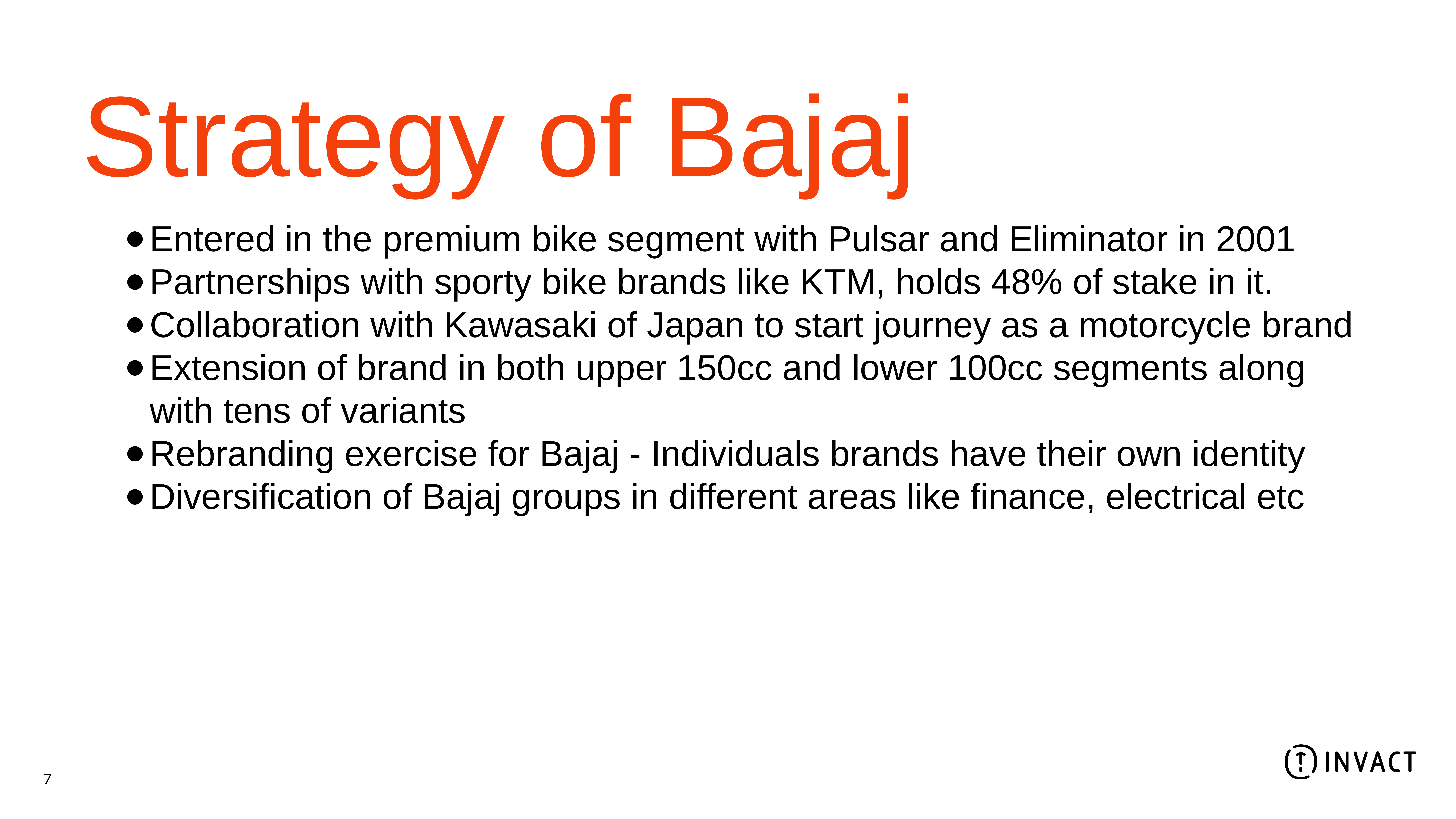

Strategy of Bajaj
Entered in the premium bike segment with Pulsar and Eliminator in 2001
Partnerships with sporty bike brands like KTM, holds 48% of stake in it.
Collaboration with Kawasaki of Japan to start journey as a motorcycle brand
Extension of brand in both upper 150cc and lower 100cc segments along with tens of variants
Rebranding exercise for Bajaj - Individuals brands have their own identity
Diversification of Bajaj groups in different areas like finance, electrical etc

7